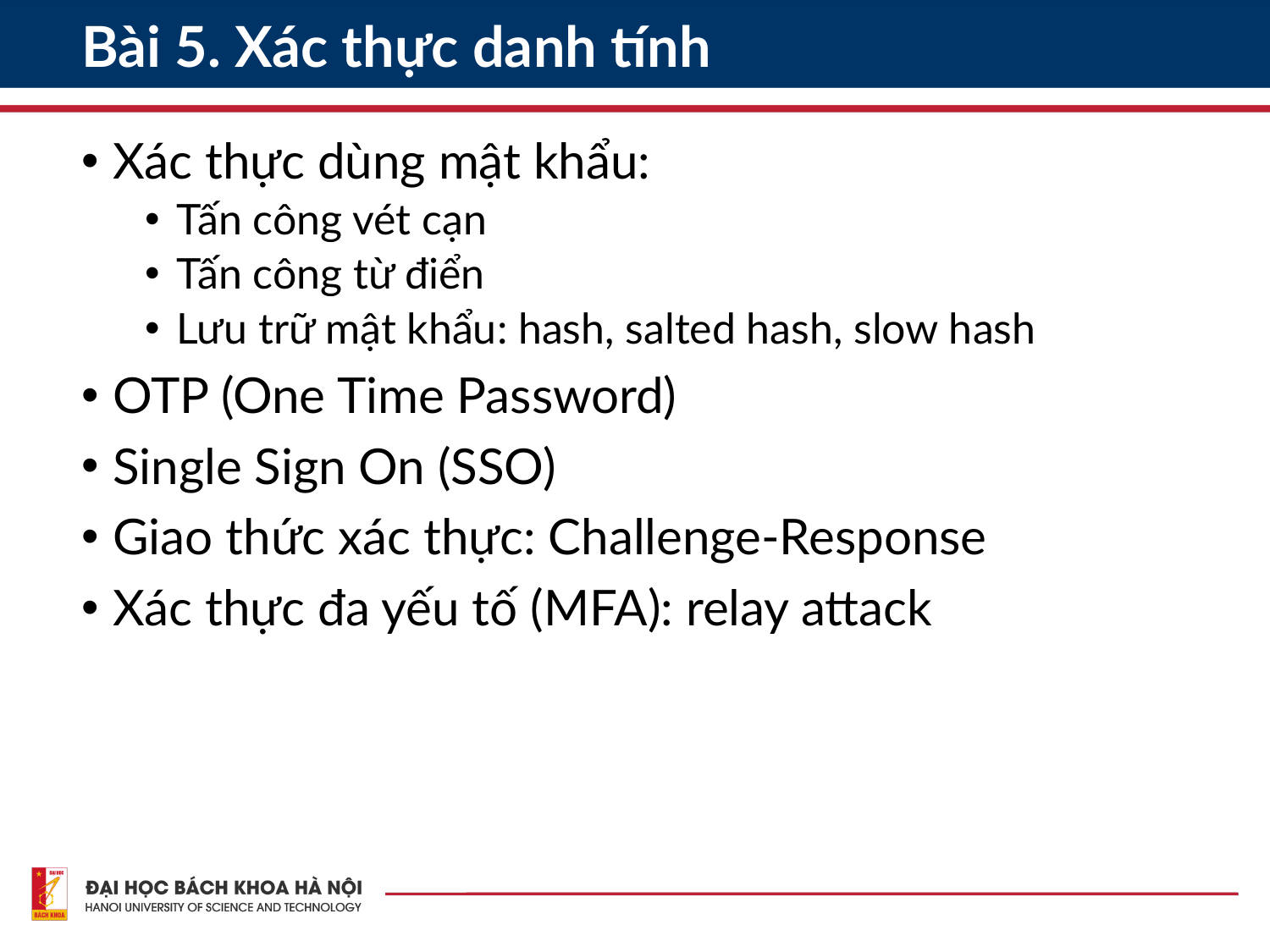

# Bài 5. Xác thực danh tính
Xác thực dùng mật khẩu:
Tấn công vét cạn
Tấn công từ điển
Lưu trữ mật khẩu: hash, salted hash, slow hash
OTP (One Time Password)
Single Sign On (SSO)
Giao thức xác thực: Challenge-Response
Xác thực đa yếu tố (MFA): relay attack